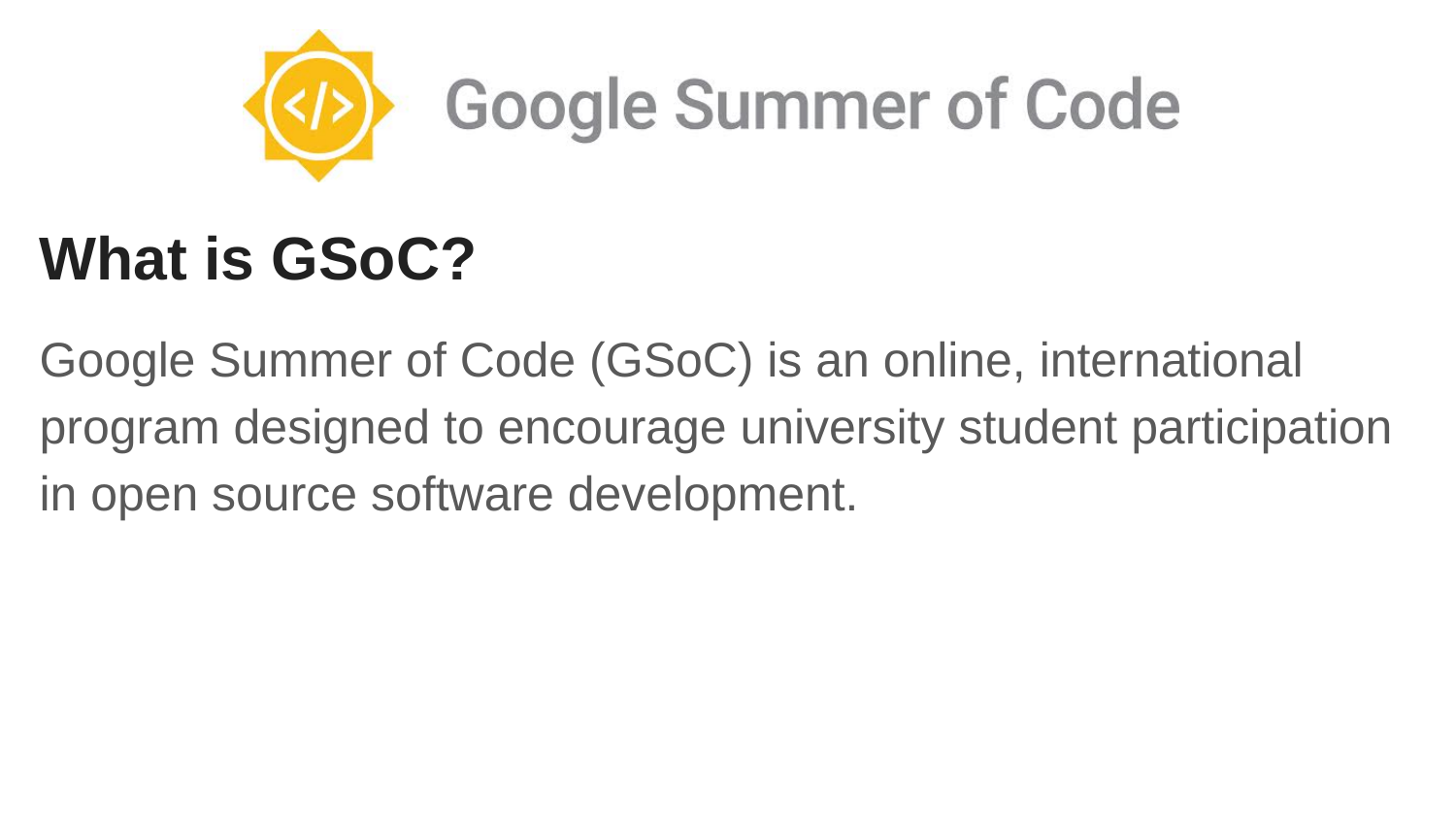

What is GSoC?
Google Summer of Code (GSoC) is an online, international program designed to encourage university student participation in open source software development.